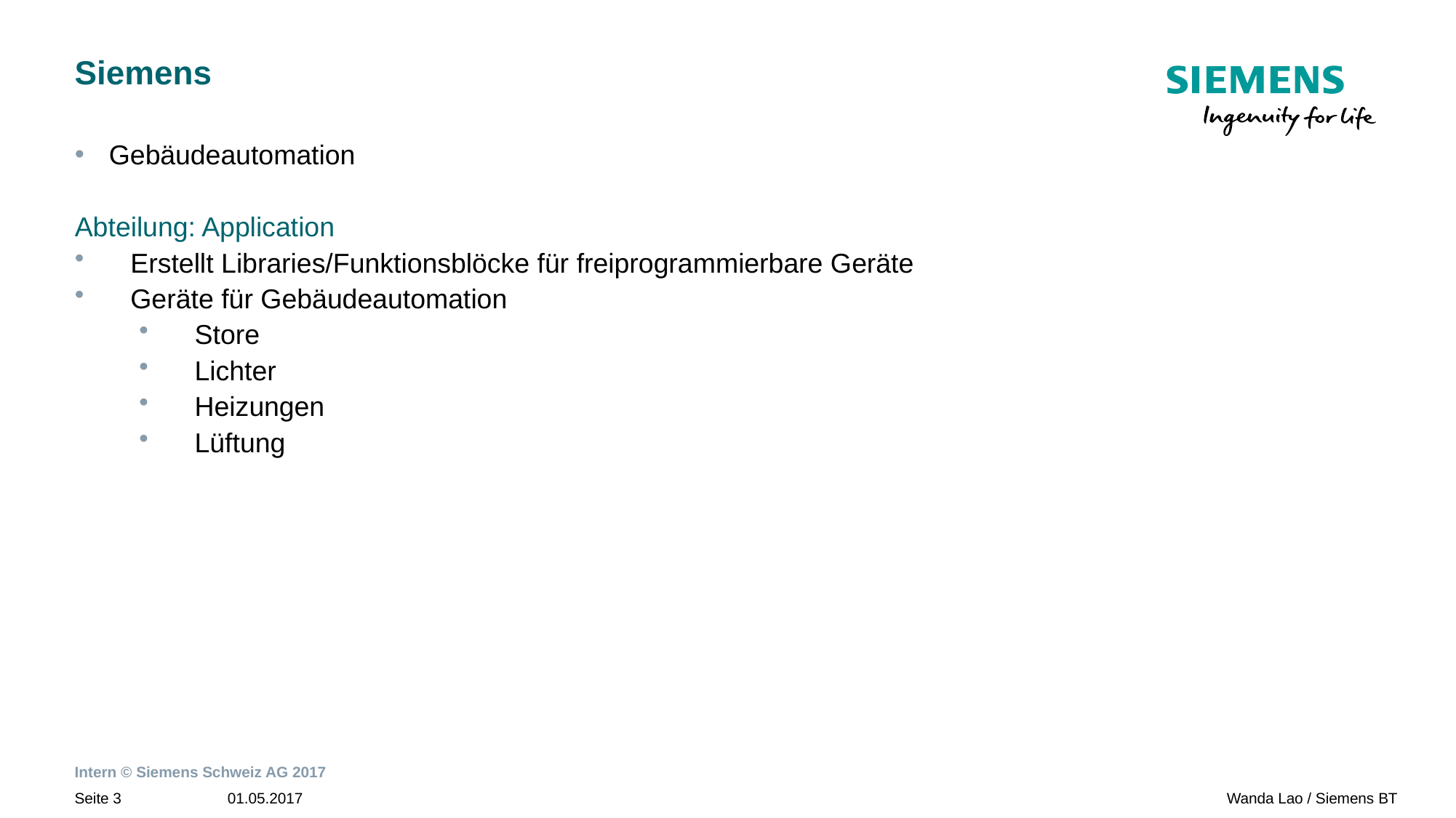

# Siemens
Gebäudeautomation

Abteilung: Application
Erstellt Libraries/Funktionsblöcke für freiprogrammierbare Geräte
Geräte für Gebäudeautomation
Store
Lichter
Heizungen
Lüftung